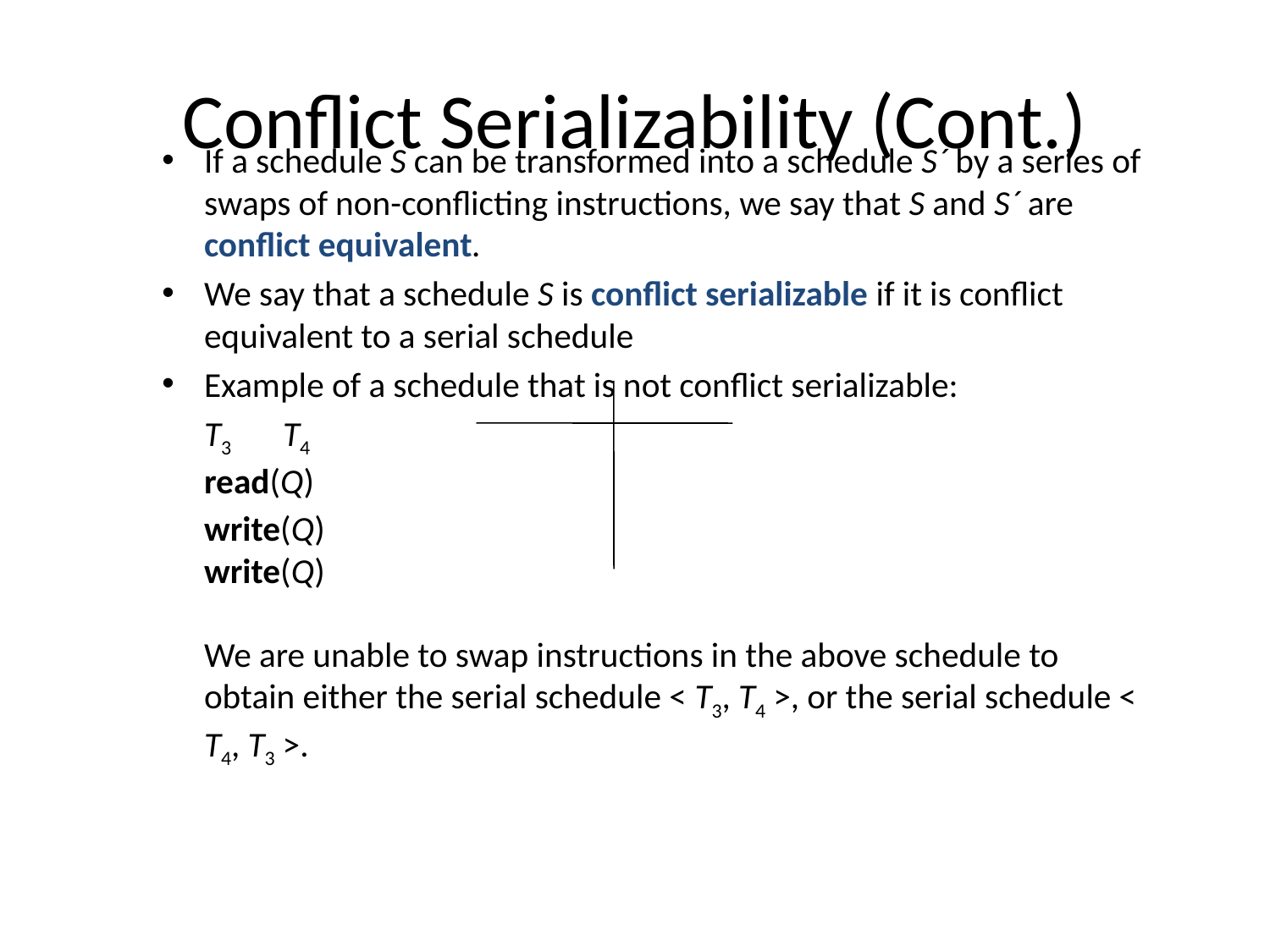

# Conflict Serializability (Cont.)
If a schedule S can be transformed into a schedule S´ by a series of swaps of non-conflicting instructions, we say that S and S´ are conflict equivalent.
We say that a schedule S is conflict serializable if it is conflict equivalent to a serial schedule
Example of a schedule that is not conflict serializable:
			T3		T4
	read(Q)
			write(Q)
	write(Q)
We are unable to swap instructions in the above schedule to obtain either the serial schedule < T3, T4 >, or the serial schedule < T4, T3 >.